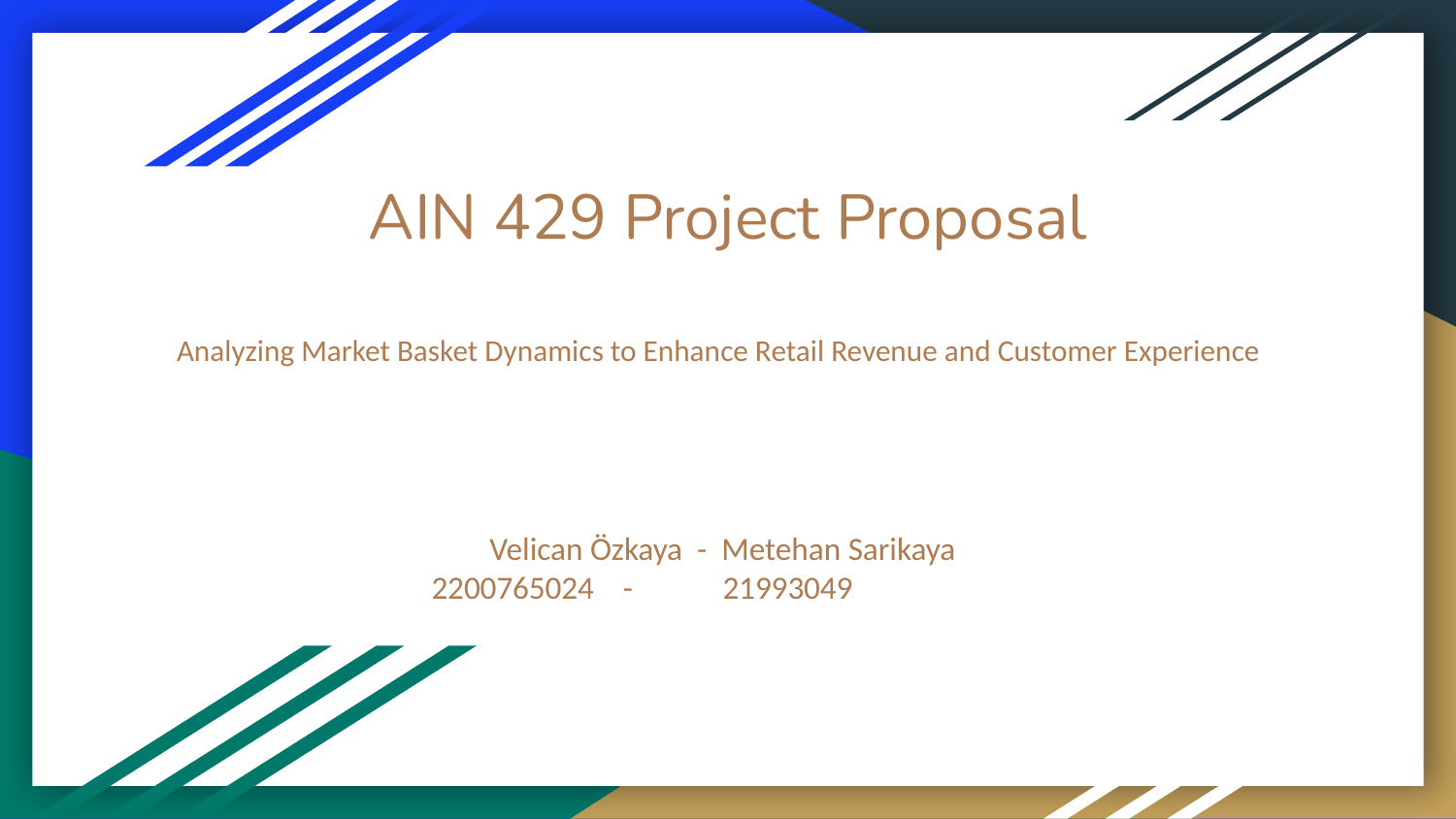

# AIN 429 Project Proposal

Analyzing Market Basket Dynamics to Enhance Retail Revenue and Customer Experience
Velican Özkaya  -  Metehan Sarikaya
2200765024    -	21993049